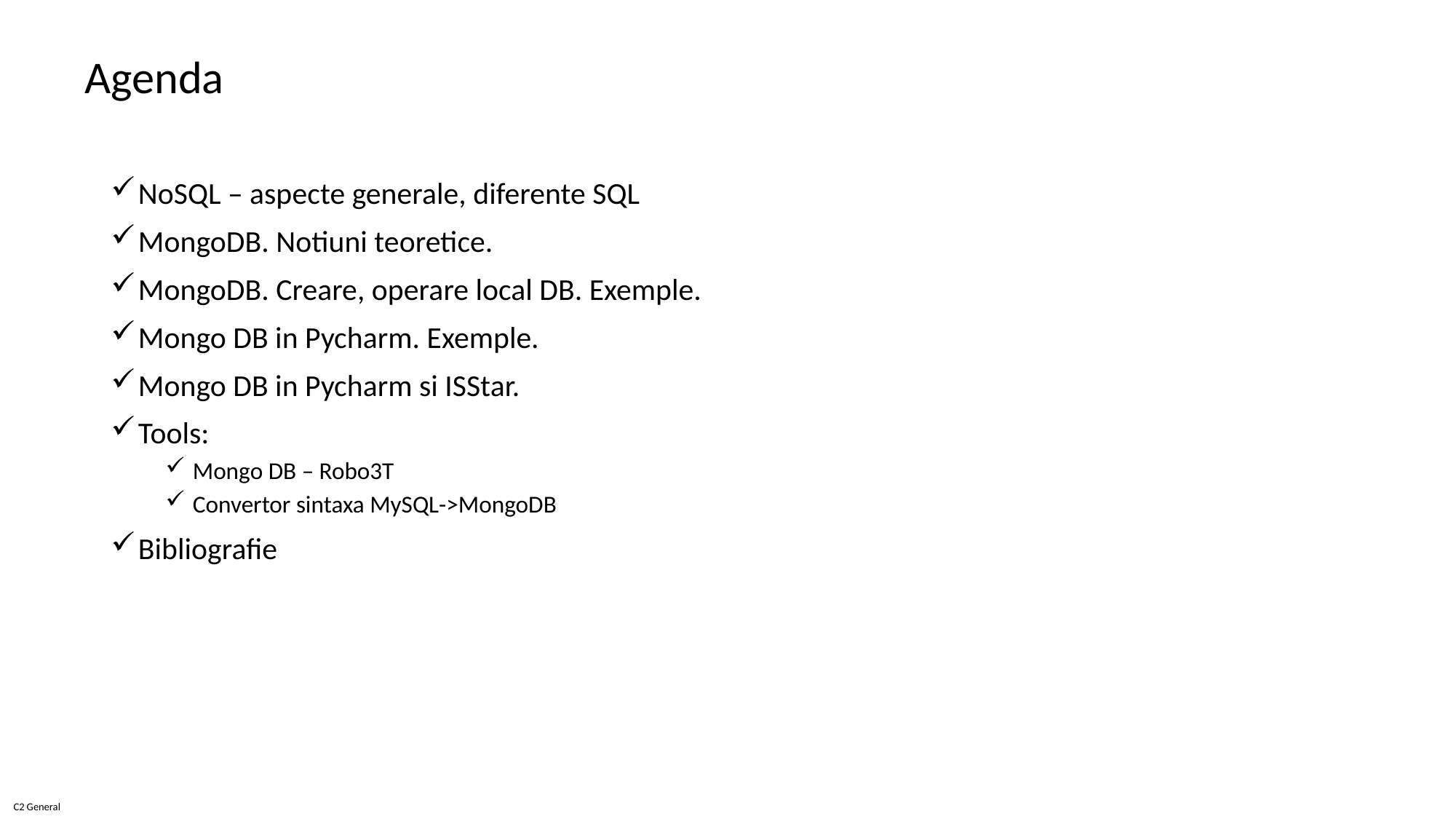

# Agenda
NoSQL – aspecte generale, diferente SQL
MongoDB. Notiuni teoretice.
MongoDB. Creare, operare local DB. Exemple.
Mongo DB in Pycharm. Exemple.
Mongo DB in Pycharm si ISStar.
Tools:
Mongo DB – Robo3T
Convertor sintaxa MySQL->MongoDB
Bibliografie